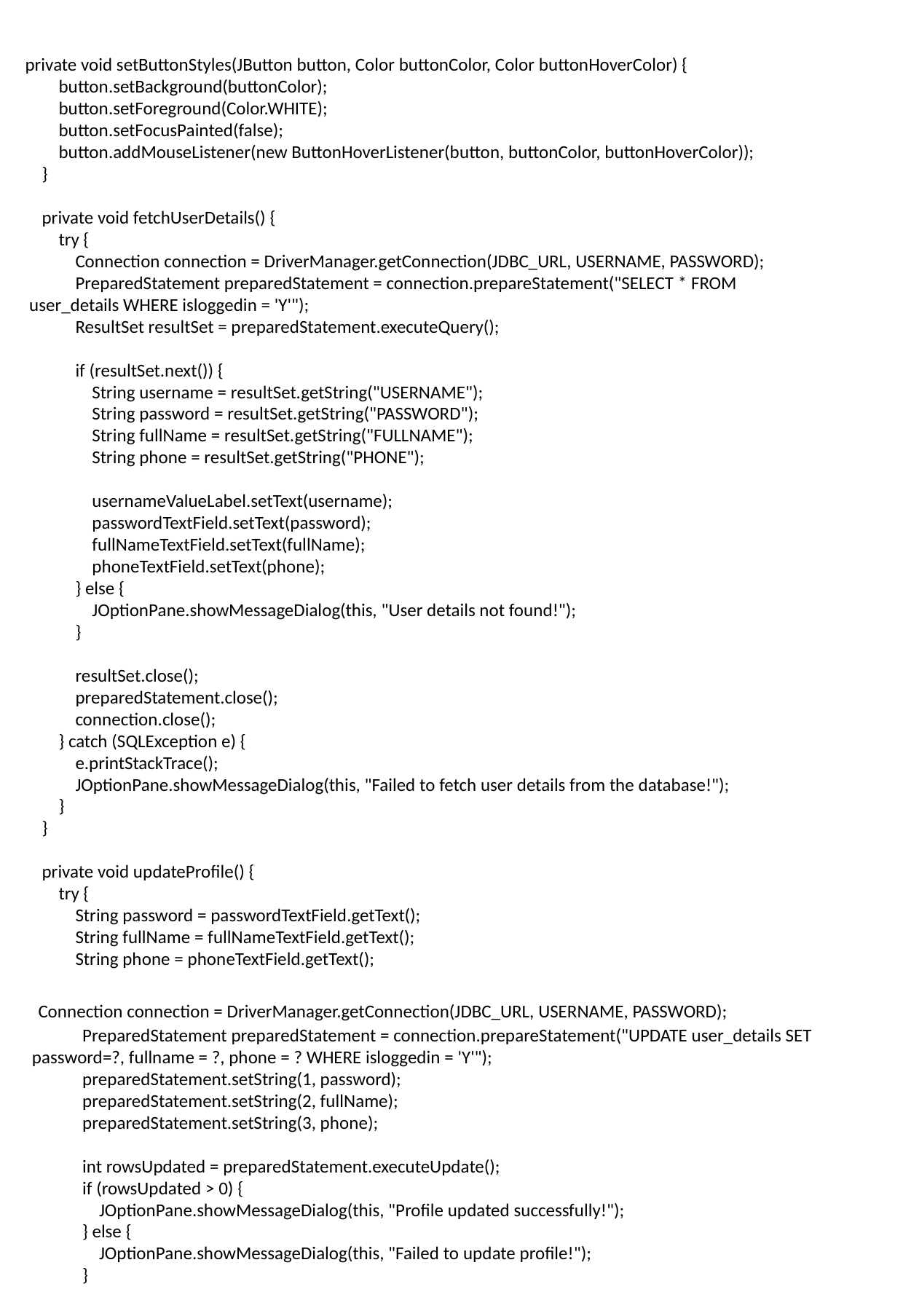

private void setButtonStyles(JButton button, Color buttonColor, Color buttonHoverColor) {
        button.setBackground(buttonColor);
        button.setForeground(Color.WHITE);
        button.setFocusPainted(false);
        button.addMouseListener(new ButtonHoverListener(button, buttonColor, buttonHoverColor));
    }

    private void fetchUserDetails() {
        try {
            Connection connection = DriverManager.getConnection(JDBC_URL, USERNAME, PASSWORD);
            PreparedStatement preparedStatement = connection.prepareStatement("SELECT * FROM
 user_details WHERE isloggedin = 'Y'");
            ResultSet resultSet = preparedStatement.executeQuery();

            if (resultSet.next()) {
                String username = resultSet.getString("USERNAME");
                String password = resultSet.getString("PASSWORD");
                String fullName = resultSet.getString("FULLNAME");
                String phone = resultSet.getString("PHONE");

                usernameValueLabel.setText(username);
                passwordTextField.setText(password);
                fullNameTextField.setText(fullName);
                phoneTextField.setText(phone);
            } else {
                JOptionPane.showMessageDialog(this, "User details not found!");
            }

            resultSet.close();
            preparedStatement.close();
            connection.close();
        } catch (SQLException e) {
            e.printStackTrace();
            JOptionPane.showMessageDialog(this, "Failed to fetch user details from the database!");
        }
    }

    private void updateProfile() {
        try {
            String password = passwordTextField.getText();
            String fullName = fullNameTextField.getText();
            String phone = phoneTextField.getText();
 Connection connection = DriverManager.getConnection(JDBC_URL, USERNAME, PASSWORD);
            PreparedStatement preparedStatement = connection.prepareStatement("UPDATE user_details SET password=?, fullname = ?, phone = ? WHERE isloggedin = 'Y'");
            preparedStatement.setString(1, password);
            preparedStatement.setString(2, fullName);
            preparedStatement.setString(3, phone);

            int rowsUpdated = preparedStatement.executeUpdate();
            if (rowsUpdated > 0) {
                JOptionPane.showMessageDialog(this, "Profile updated successfully!");
            } else {
                JOptionPane.showMessageDialog(this, "Failed to update profile!");
            }